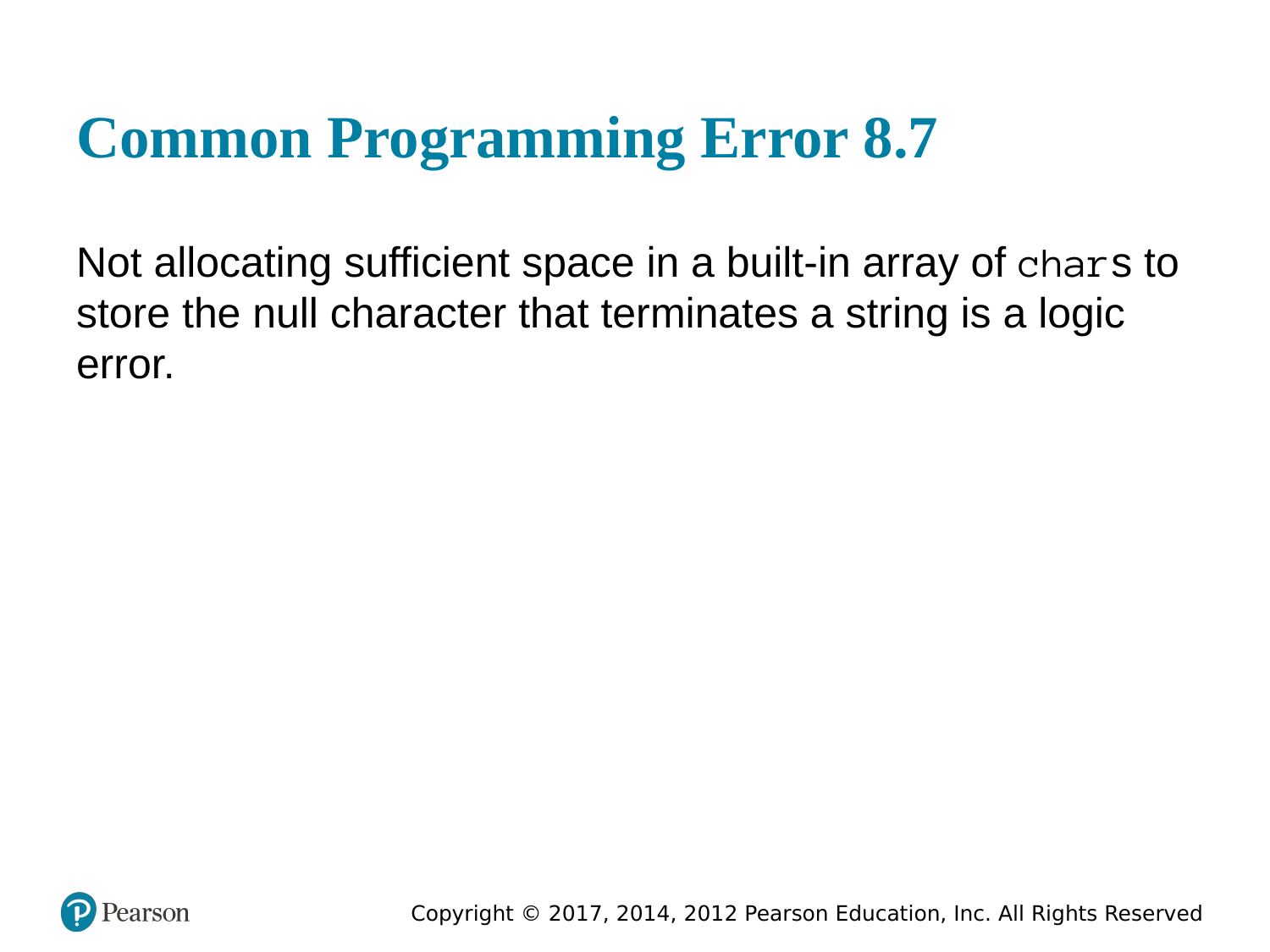

# Common Programming Error 8.7
Not allocating sufficient space in a built-in array of chars to store the null character that terminates a string is a logic error.